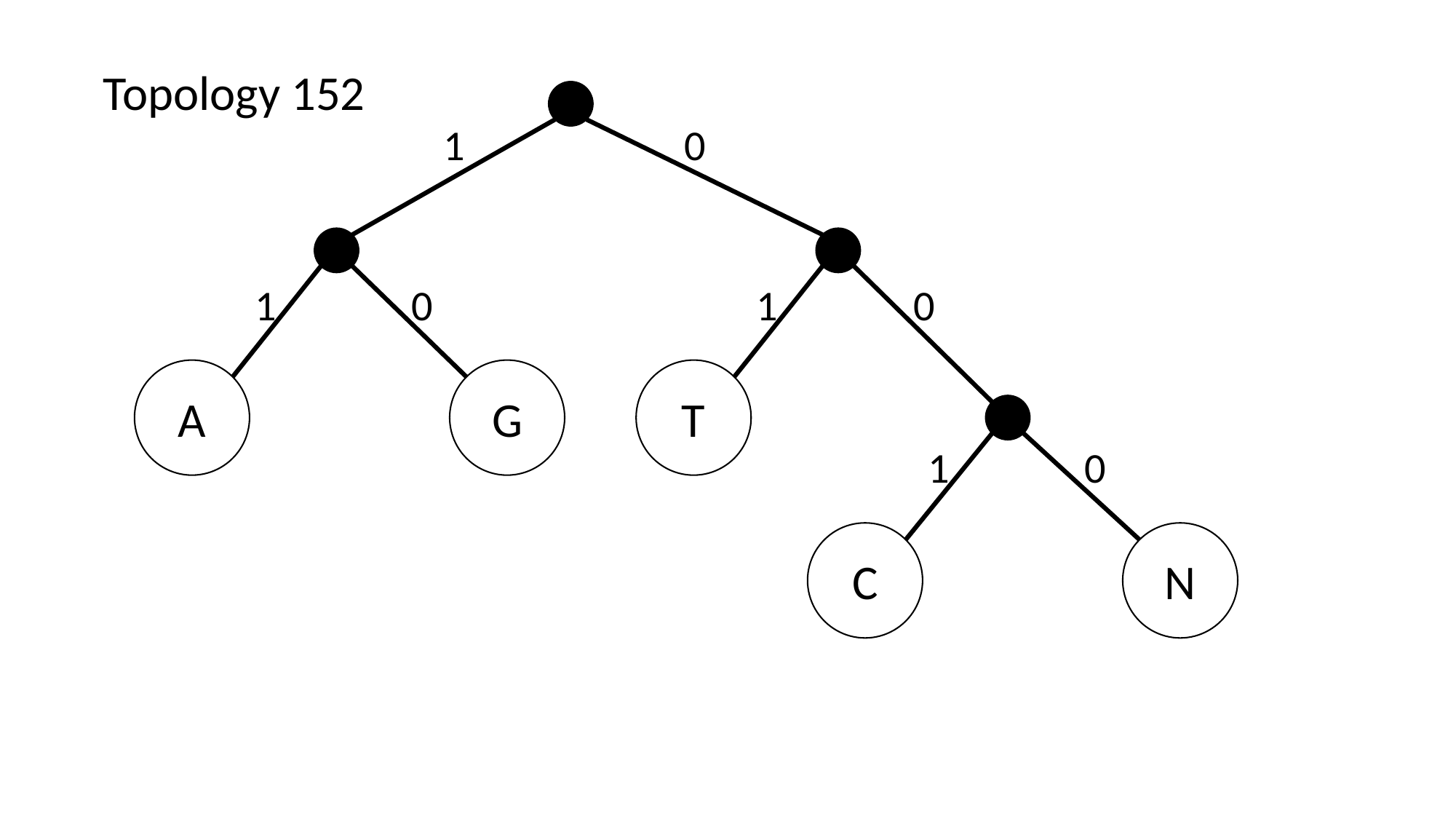

Topology 152

1
0

1
0
1
0
G
A
T

1
0
N
C